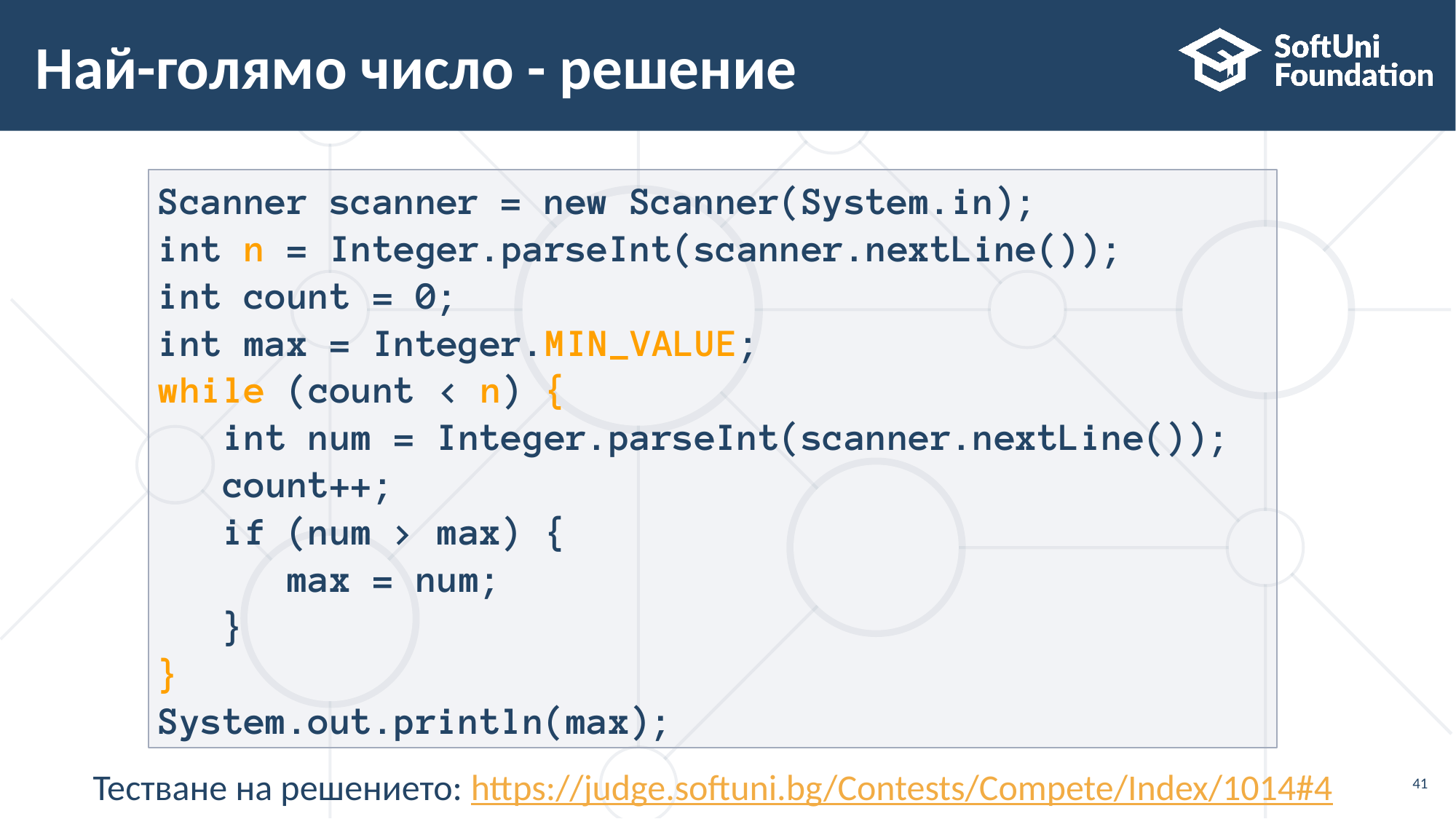

# Най-голямо число - решение
Scanner scanner = new Scanner(System.in);
int n = Integer.parseInt(scanner.nextLine());
int count = 0;
int max = Integer.MIN_VALUE;
while (count < n) {
   int num = Integer.parseInt(scanner.nextLine());
   count++;
   if (num > max) {
      max = num;
   }
}
System.out.println(max);
Тестване на решението: https://judge.softuni.bg/Contests/Compete/Index/1014#4
41